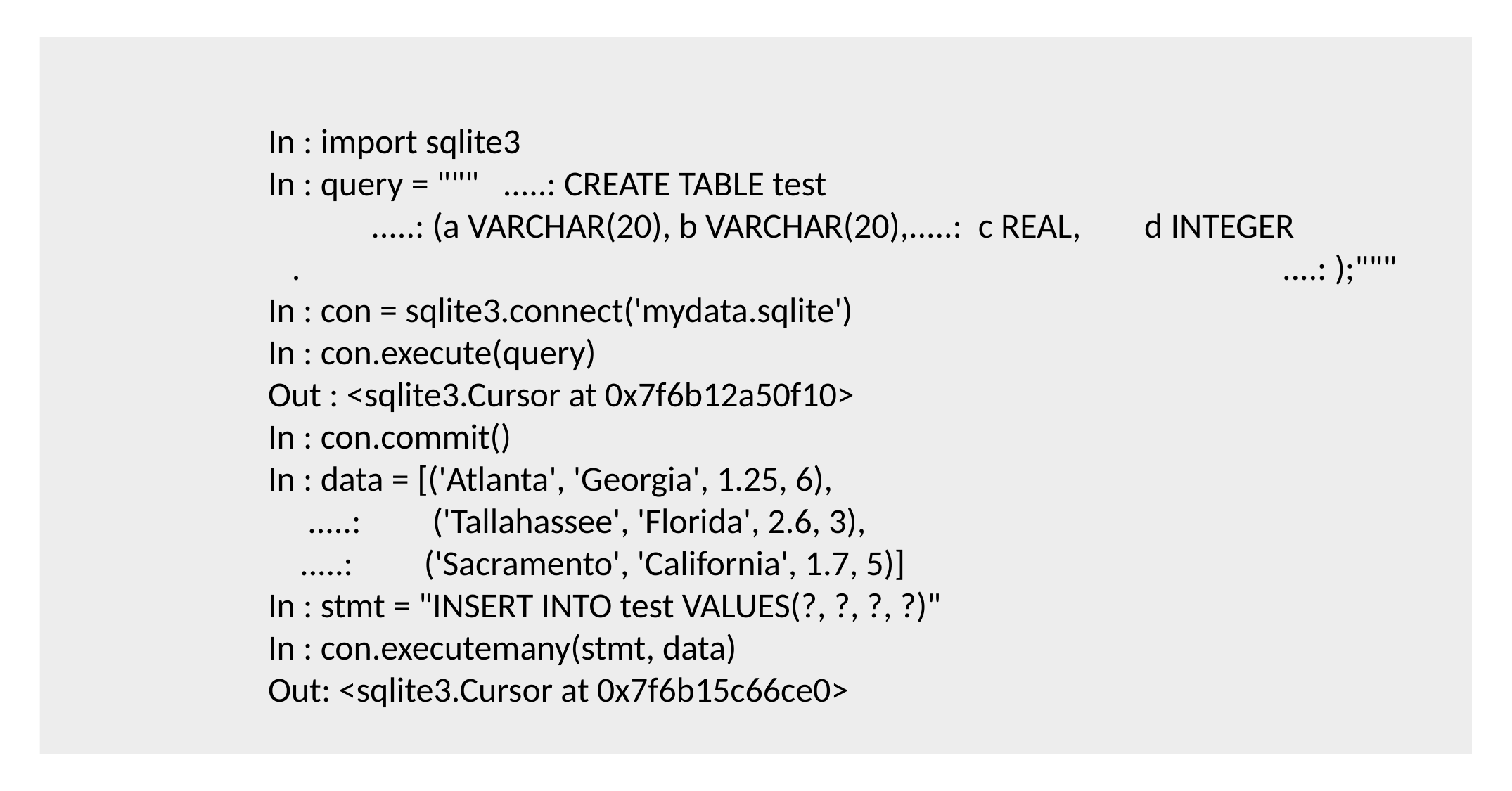

In : import sqlite3
In : query = """   .....: CREATE TABLE test
             .....: (a VARCHAR(20), b VARCHAR(20),.....:  c REAL,        d INTEGER
   .                                                                                                                            ....: );"""
In : con = sqlite3.connect('mydata.sqlite')
In : con.execute(query)
Out : <sqlite3.Cursor at 0x7f6b12a50f10>
In : con.commit()
In : data = [('Atlanta', 'Georgia', 1.25, 6),
     .....:         ('Tallahassee', 'Florida', 2.6, 3),
    .....:         ('Sacramento', 'California', 1.7, 5)]
In : stmt = "INSERT INTO test VALUES(?, ?, ?, ?)"
In : con.executemany(stmt, data)
Out: <sqlite3.Cursor at 0x7f6b15c66ce0>